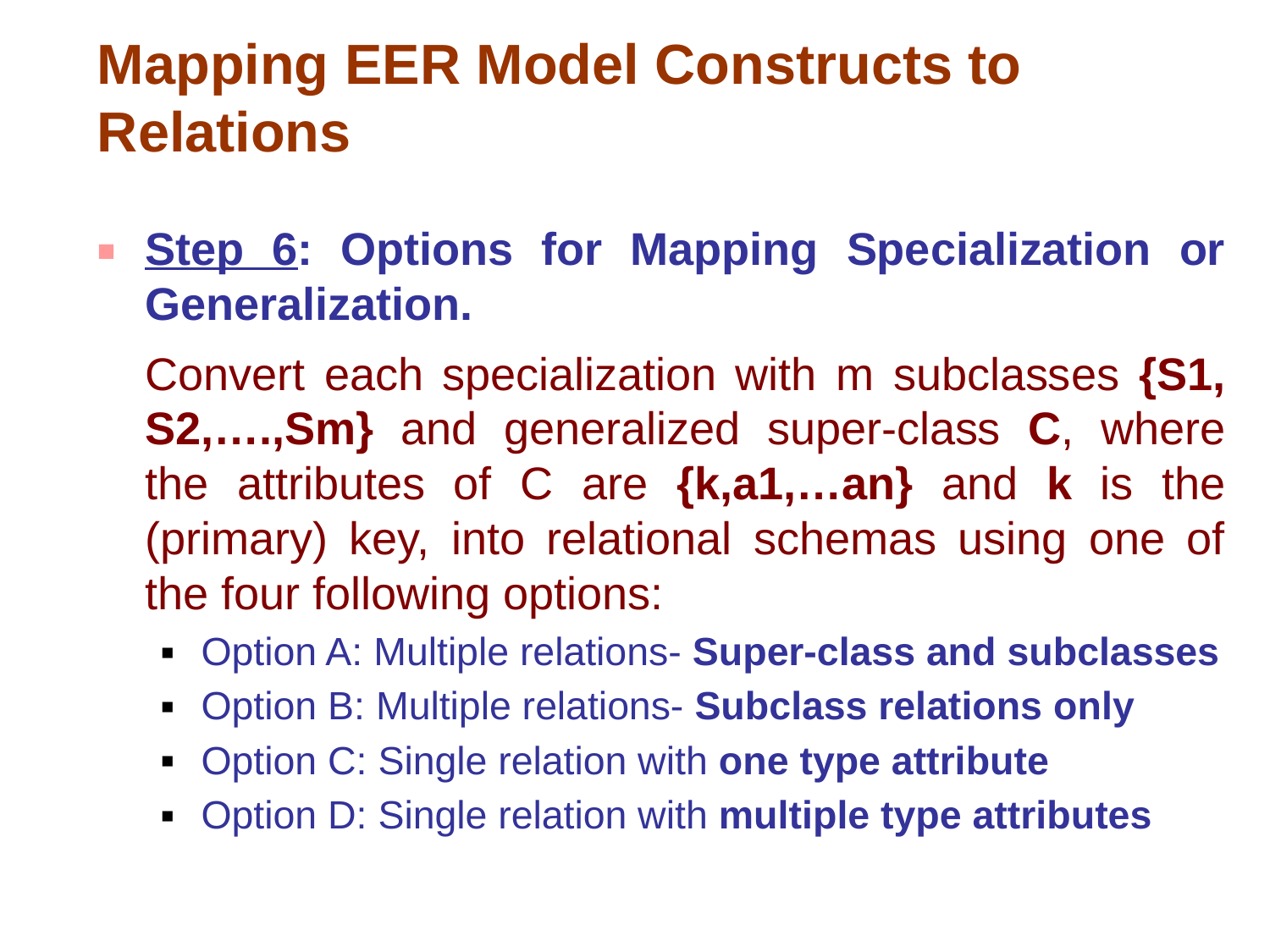

# Mapping EER Model Constructs to Relations
Step 6: Options for Mapping Specialization or Generalization.
	Convert each specialization with m subclasses {S1, S2,….,Sm} and generalized super-class C, where the attributes of C are {k,a1,…an} and k is the (primary) key, into relational schemas using one of the four following options:
Option A: Multiple relations- Super-class and subclasses
Option B: Multiple relations- Subclass relations only
Option C: Single relation with one type attribute
Option D: Single relation with multiple type attributes